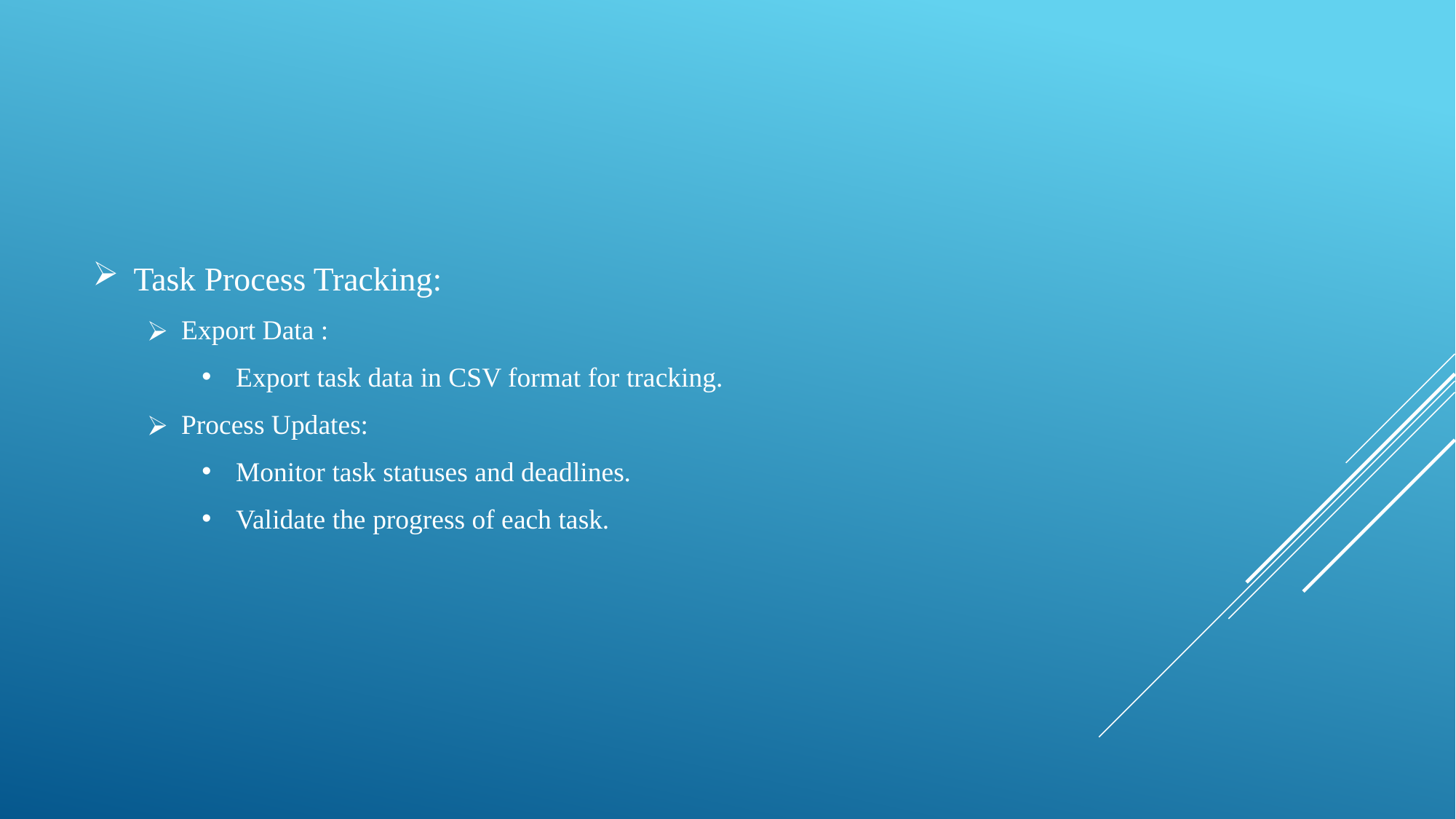

Task Process Tracking:
Export Data :
Export task data in CSV format for tracking.
Process Updates:
Monitor task statuses and deadlines.
Validate the progress of each task.